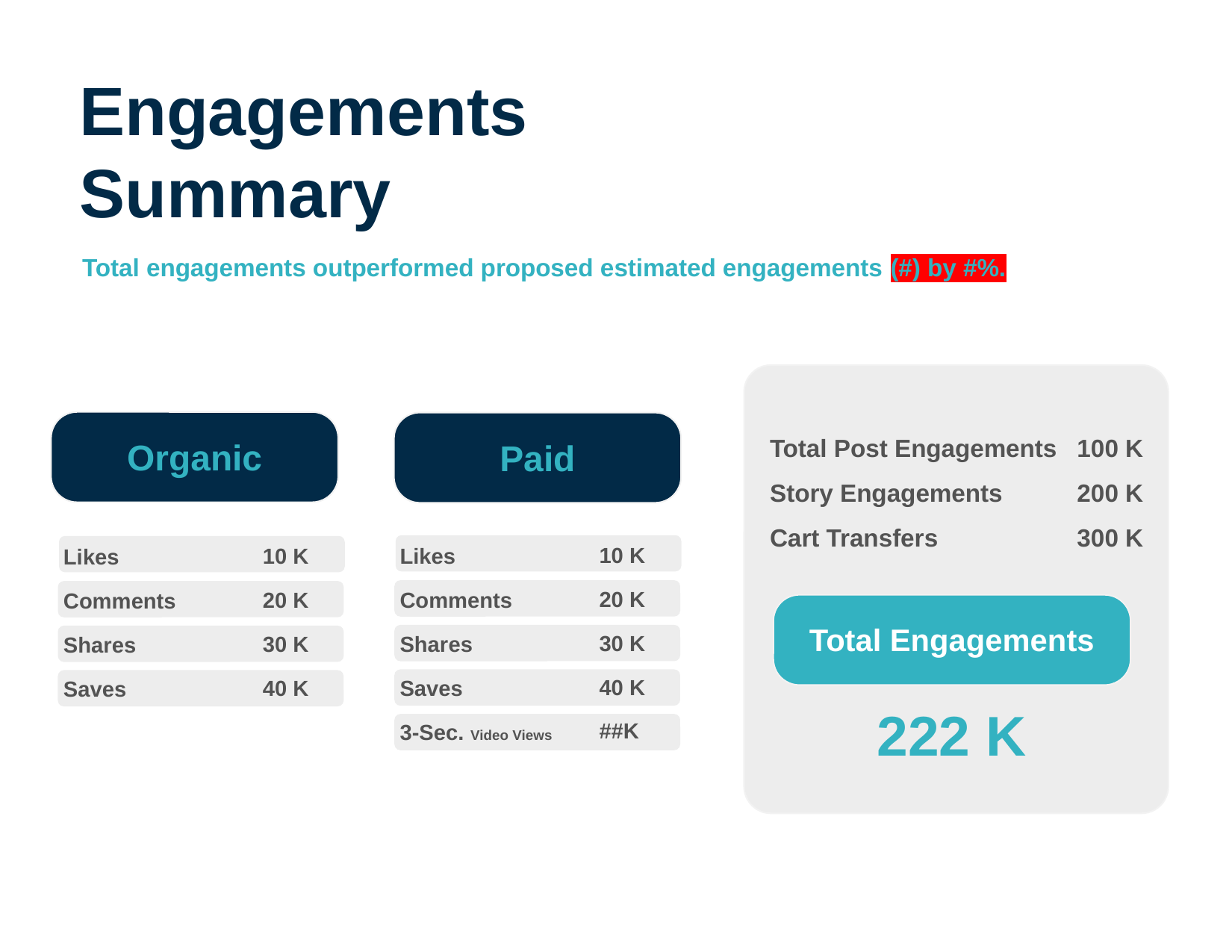

Engagements
Summary
#
Total
Engagements
Total engagements outperformed proposed estimated engagements (#) by #%.

Total Post Engagements
Story Engagements
Cart Transfers
100 K
200 K
300 K

Organic
Paid

10 K
20 K
30 K
40 K
##K
10 K
20 K
30 K
40 K
Likes
Comments
Shares
Saves
3-Sec. Video Views

Likes
Comments
Shares
Saves

Total Engagements

222 K